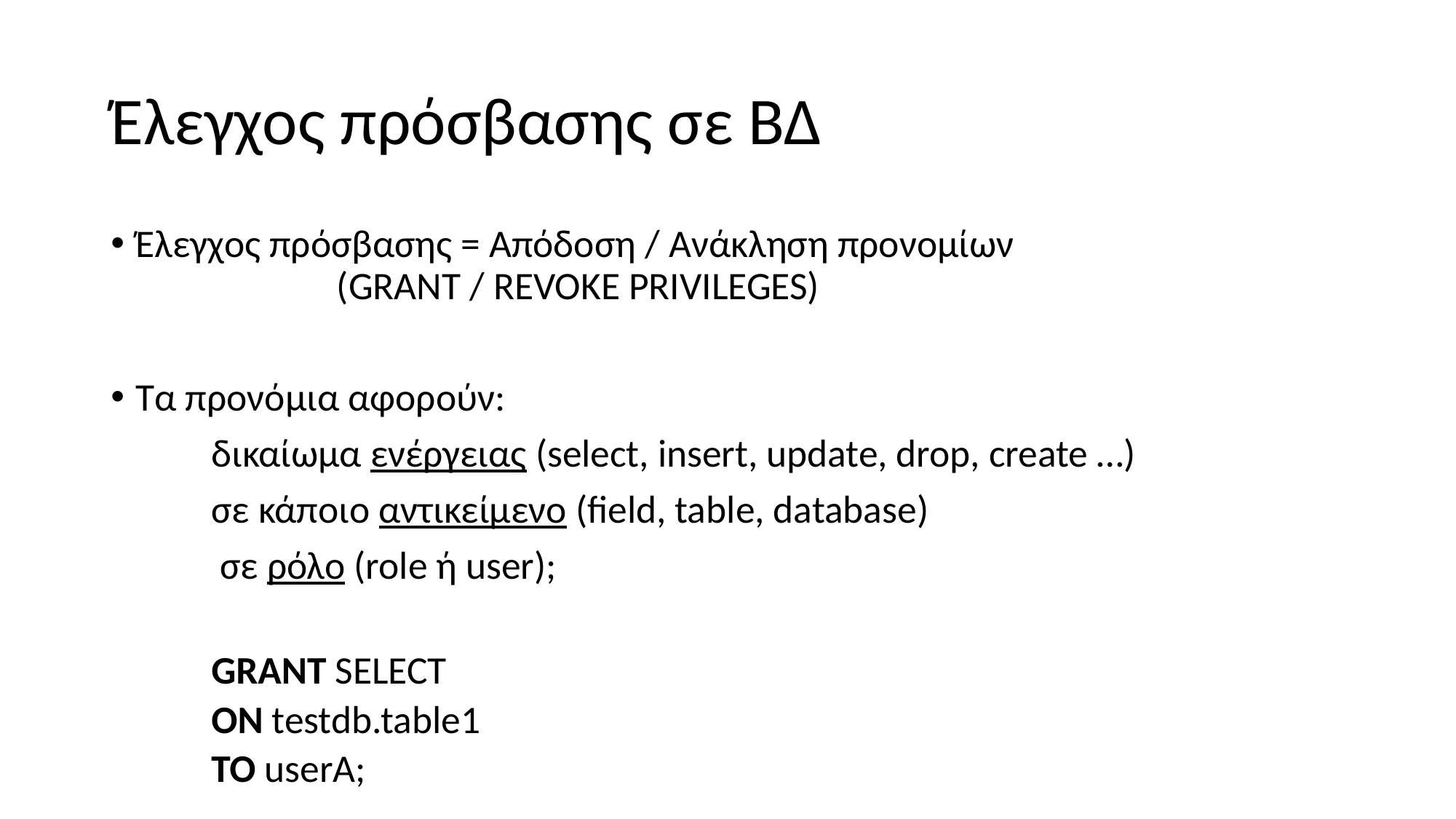

# Έλεγχος πρόσβασης σε ΒΔ
Έλεγχος πρόσβασης = Απόδοση / Ανάκληση προνομίων
				(GRANT / REVOKE PRIVILEGES)

Τα προνόμια αφορούν:
	δικαίωμα ενέργειας (select, insert, update, drop, create …)
		σε κάποιο αντικείμενο (field, table, database)
			 σε ρόλο (role ή user);

GRANT SELECT
	ON testdb.table1
		TO userA;